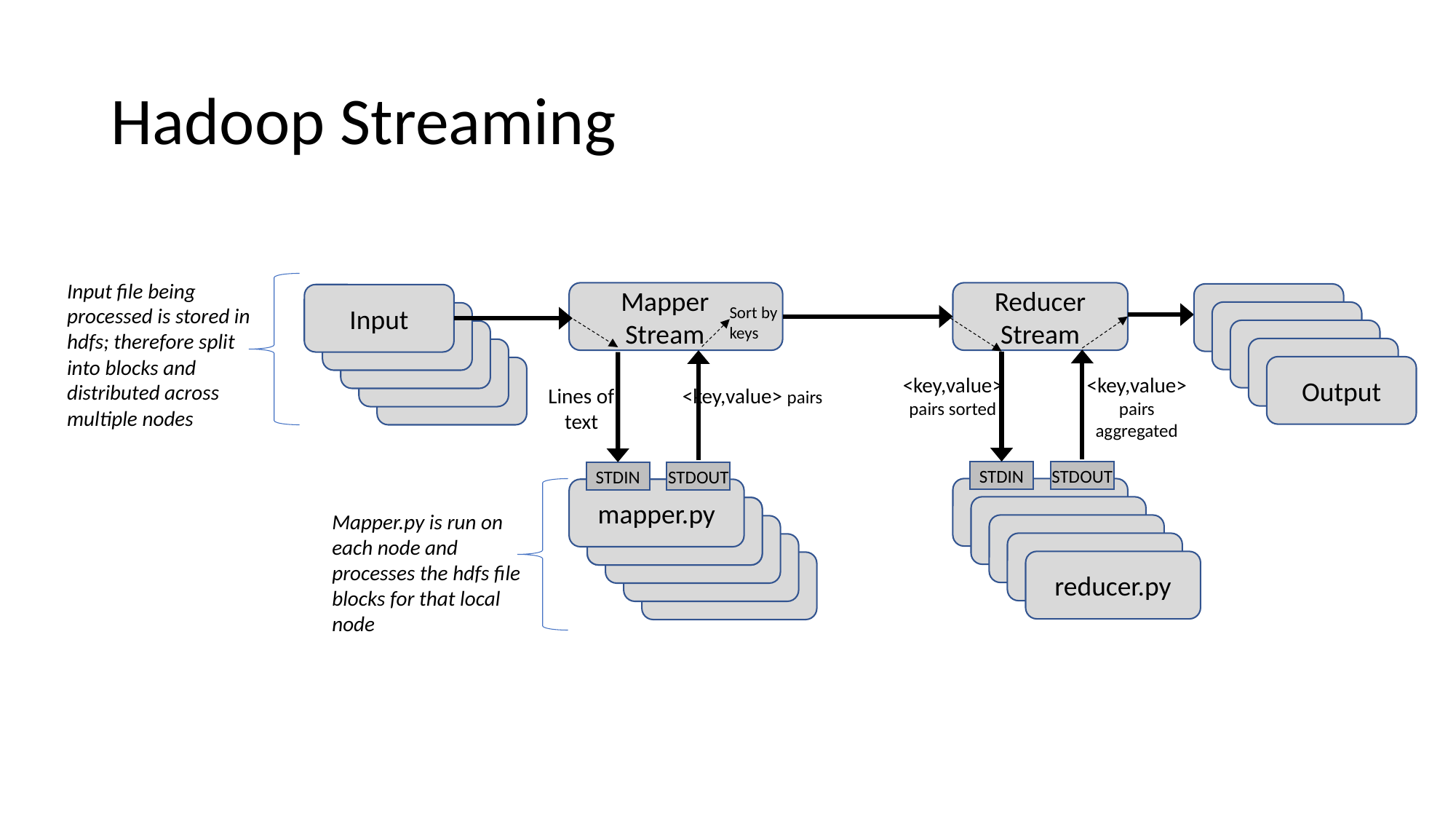

# Hadoop Streaming
Input file being processed is stored in hdfs; therefore split into blocks and distributed across multiple nodes

Mapper Stream
Reducer Stream
Output
Input
Sort by keys
Output
Input
Output
Input
Output
Input
Output
Input
<key,value> pairs sorted
<key,value> pairs aggregated
Lines of text
<key,value> pairs
STDIN
STDOUT
STDIN
STDOUT

reducer.py
mapper.py
reducer.py
mapper.py
mapper.py
Mapper.py is run on each node and processes the hdfs file blocks for that local node
reducer.py
mapper.py
reducer.py
mapper.py
reducer.py
mapper.py